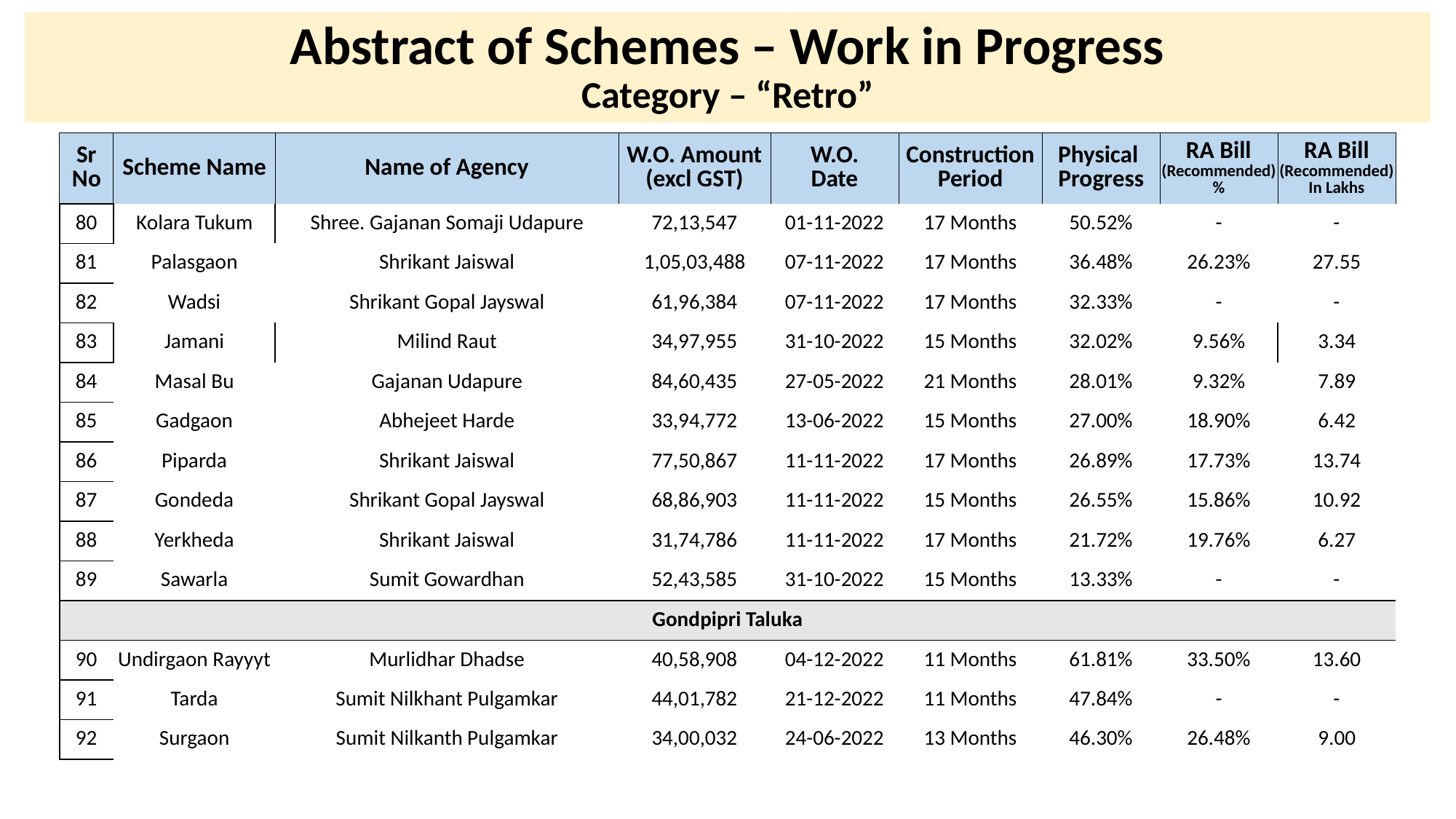

# Abstract of Schemes – Work in Progress Category – “Retro”
| Sr No | Scheme Name | Name of Agency | W.O. Amount (excl GST) | W.O. Date | Construction Period | Physical Progress | RA Bill (Recommended) % | RA Bill (Recommended) In Lakhs |
| --- | --- | --- | --- | --- | --- | --- | --- | --- |
| 80 | Kolara Tukum | Shree. Gajanan Somaji Udapure | 72,13,547 | 01-11-2022 | 17 Months | 50.52% | - | - |
| --- | --- | --- | --- | --- | --- | --- | --- | --- |
| 81 | Palasgaon | Shrikant Jaiswal | 1,05,03,488 | 07-11-2022 | 17 Months | 36.48% | 26.23% | 27.55 |
| 82 | Wadsi | Shrikant Gopal Jayswal | 61,96,384 | 07-11-2022 | 17 Months | 32.33% | - | - |
| 83 | Jamani | Milind Raut | 34,97,955 | 31-10-2022 | 15 Months | 32.02% | 9.56% | 3.34 |
| 84 | Masal Bu | Gajanan Udapure | 84,60,435 | 27-05-2022 | 21 Months | 28.01% | 9.32% | 7.89 |
| 85 | Gadgaon | Abhejeet Harde | 33,94,772 | 13-06-2022 | 15 Months | 27.00% | 18.90% | 6.42 |
| 86 | Piparda | Shrikant Jaiswal | 77,50,867 | 11-11-2022 | 17 Months | 26.89% | 17.73% | 13.74 |
| 87 | Gondeda | Shrikant Gopal Jayswal | 68,86,903 | 11-11-2022 | 15 Months | 26.55% | 15.86% | 10.92 |
| 88 | Yerkheda | Shrikant Jaiswal | 31,74,786 | 11-11-2022 | 17 Months | 21.72% | 19.76% | 6.27 |
| 89 | Sawarla | Sumit Gowardhan | 52,43,585 | 31-10-2022 | 15 Months | 13.33% | - | - |
| Gondpipri Taluka |  |  |  |  |  |  |  |  |
| 90 | Undirgaon Rayyyt | Murlidhar Dhadse | 40,58,908 | 04-12-2022 | 11 Months | 61.81% | 33.50% | 13.60 |
| 91 | Tarda | Sumit Nilkhant Pulgamkar | 44,01,782 | 21-12-2022 | 11 Months | 47.84% | - | - |
| 92 | Surgaon | Sumit Nilkanth Pulgamkar | 34,00,032 | 24-06-2022 | 13 Months | 46.30% | 26.48% | 9.00 |